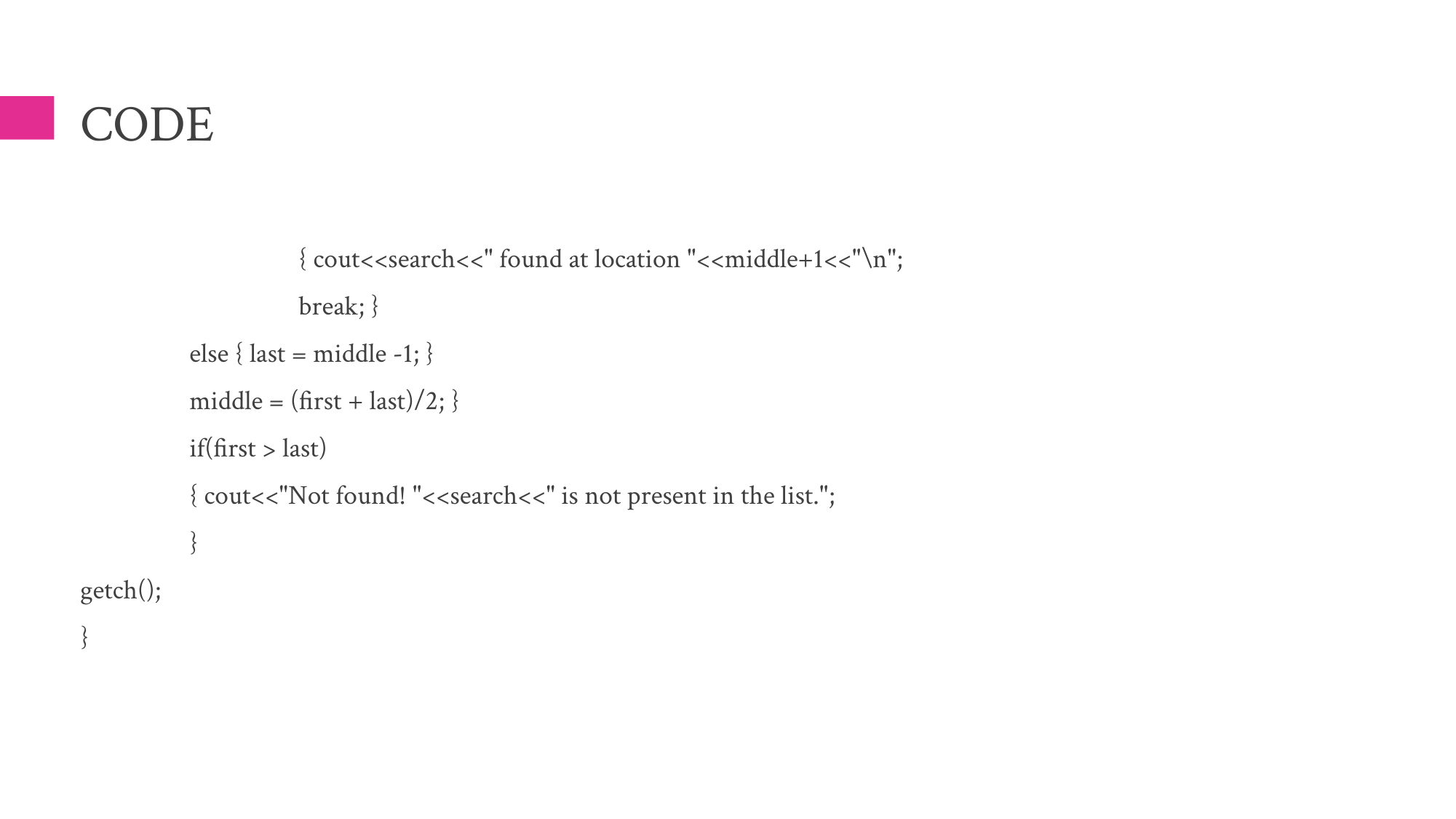

# CODE
		{ cout<<search<<" found at location "<<middle+1<<"\n";
		break; }
	else { last = middle -1; }
	middle = (first + last)/2; }
	if(first > last)
	{ cout<<"Not found! "<<search<<" is not present in the list.";
	}
getch();
}